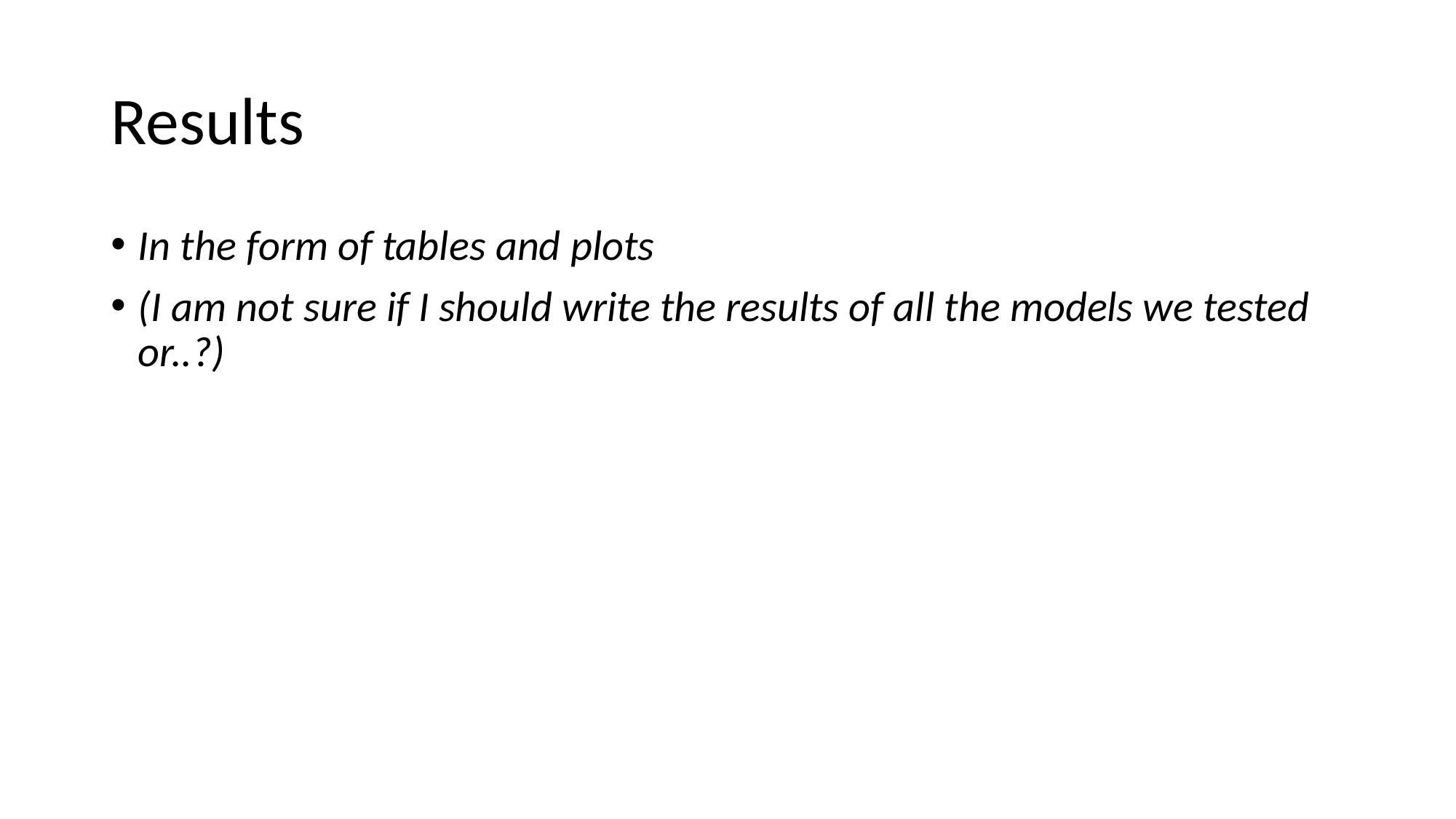

# Results
In the form of tables and plots
(I am not sure if I should write the results of all the models we tested or..?)